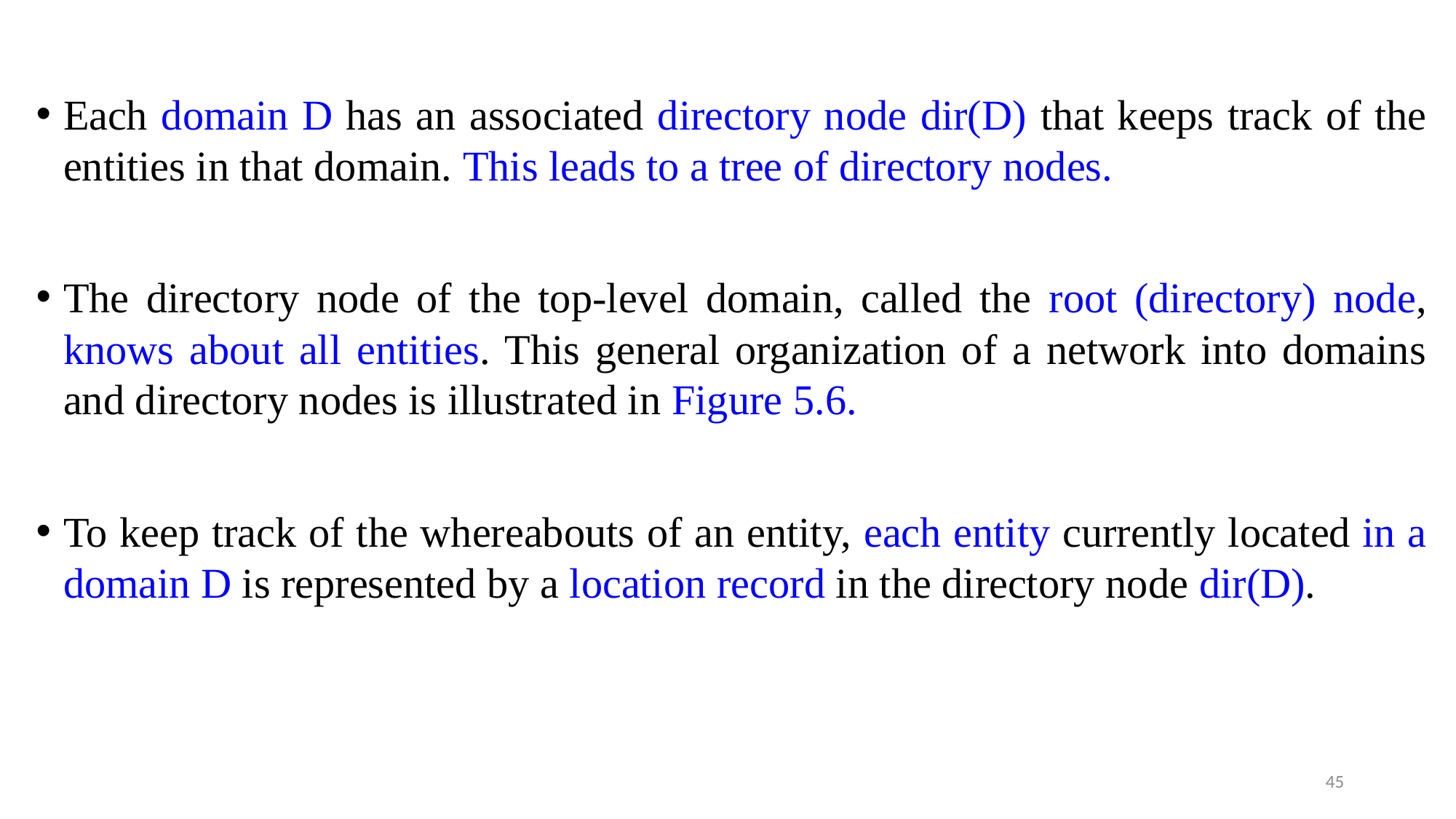

Each domain D has an associated directory node dir(D) that keeps track of the entities in that domain. This leads to a tree of directory nodes.

The directory node of the top-level domain, called the root (directory) node, knows about all entities. This general organization of a network into domains and directory nodes is illustrated in Figure 5.6.

To keep track of the whereabouts of an entity, each entity currently located in a domain D is represented by a location record in the directory node dir(D).

45